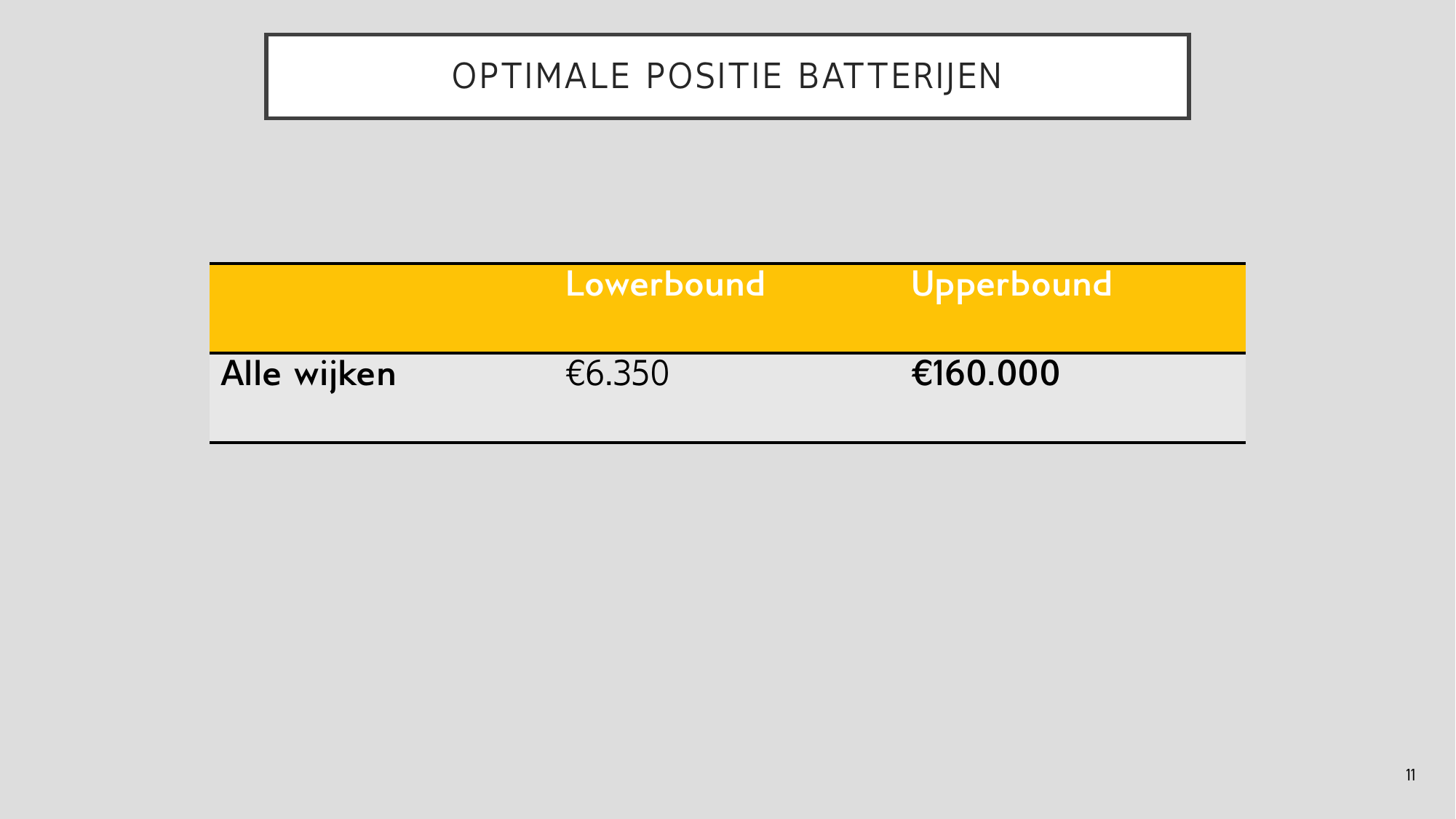

Optimale positie batterijen
|  | Lowerbound | Upperbound |
| --- | --- | --- |
| Alle wijken | €6.350 | €160.000 |
11